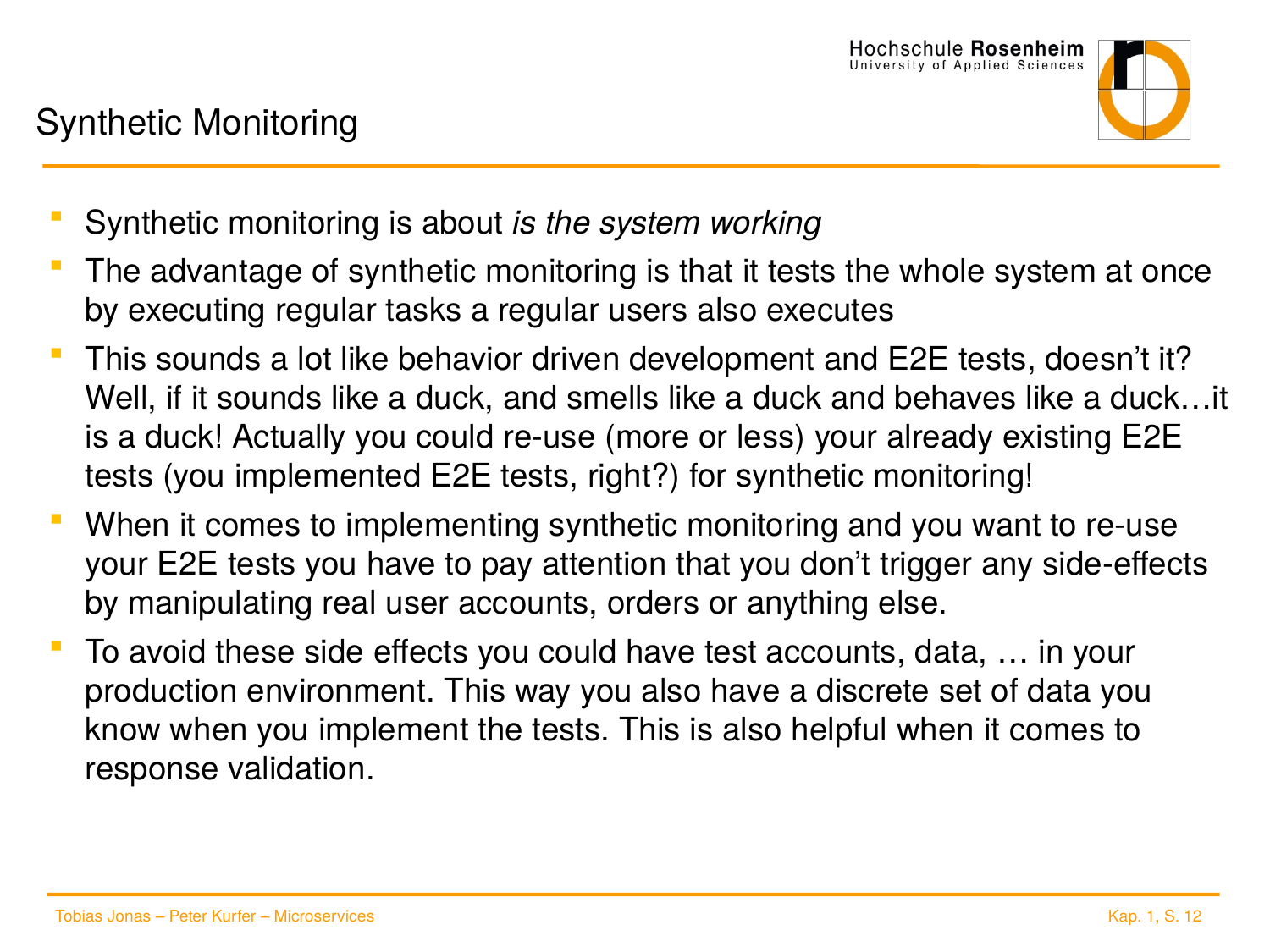

# Synthetic Monitoring
Synthetic monitoring is about is the system working
The advantage of synthetic monitoring is that it tests the whole system at once by executing regular tasks a regular users also executes
This sounds a lot like behavior driven development and E2E tests, doesn’t it?
Well, if it sounds like a duck, and smells like a duck and behaves like a duck…it is a duck! Actually you could re-use (more or less) your already existing E2E tests (you implemented E2E tests, right?) for synthetic monitoring!
When it comes to implementing synthetic monitoring and you want to re-use your E2E tests you have to pay attention that you don’t trigger any side-effects by manipulating real user accounts, orders or anything else.
To avoid these side effects you could have test accounts, data, … in your production environment. This way you also have a discrete set of data you know when you implement the tests. This is also helpful when it comes to response validation.